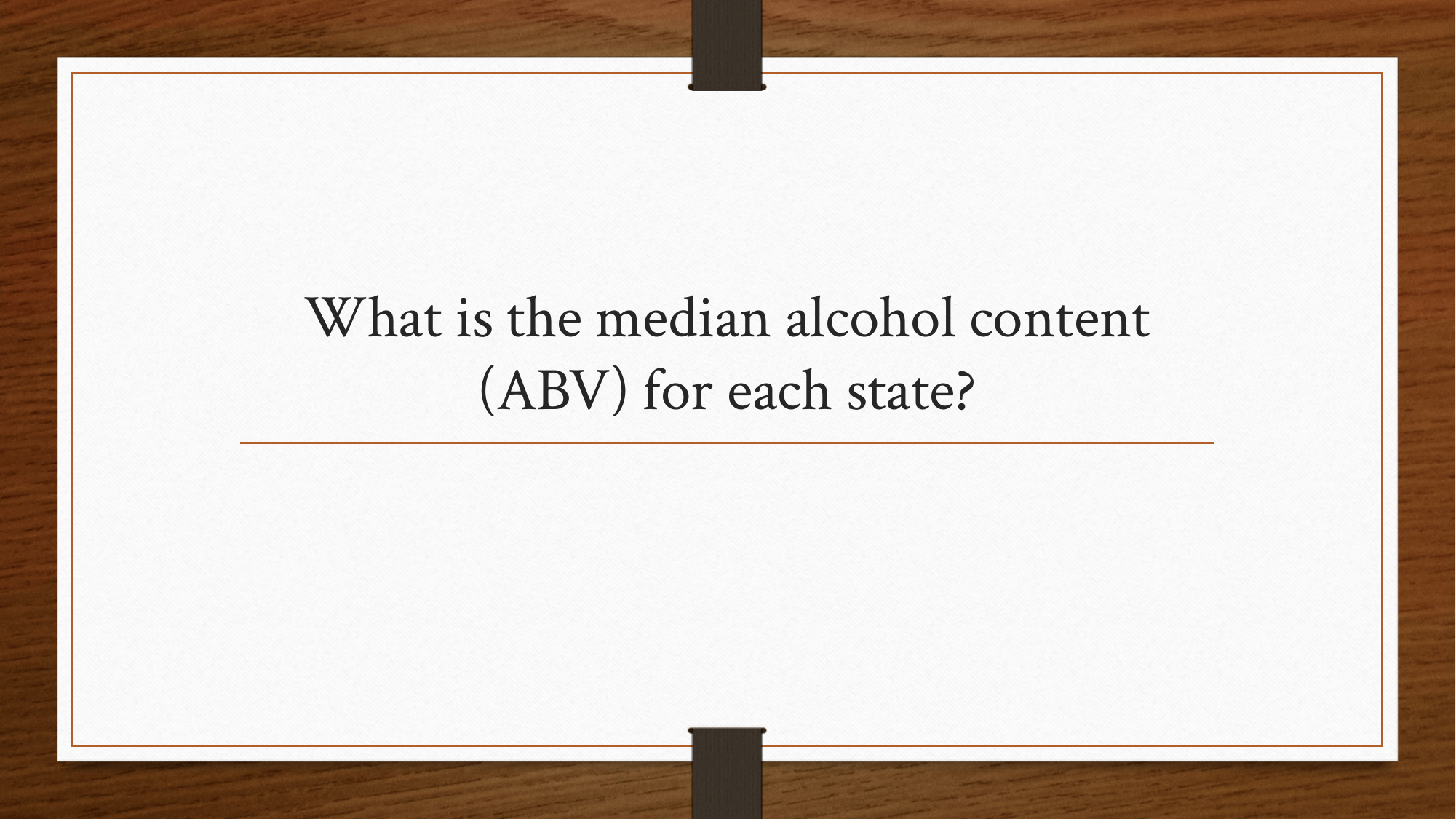

# What is the median alcohol content (ABV) for each state?